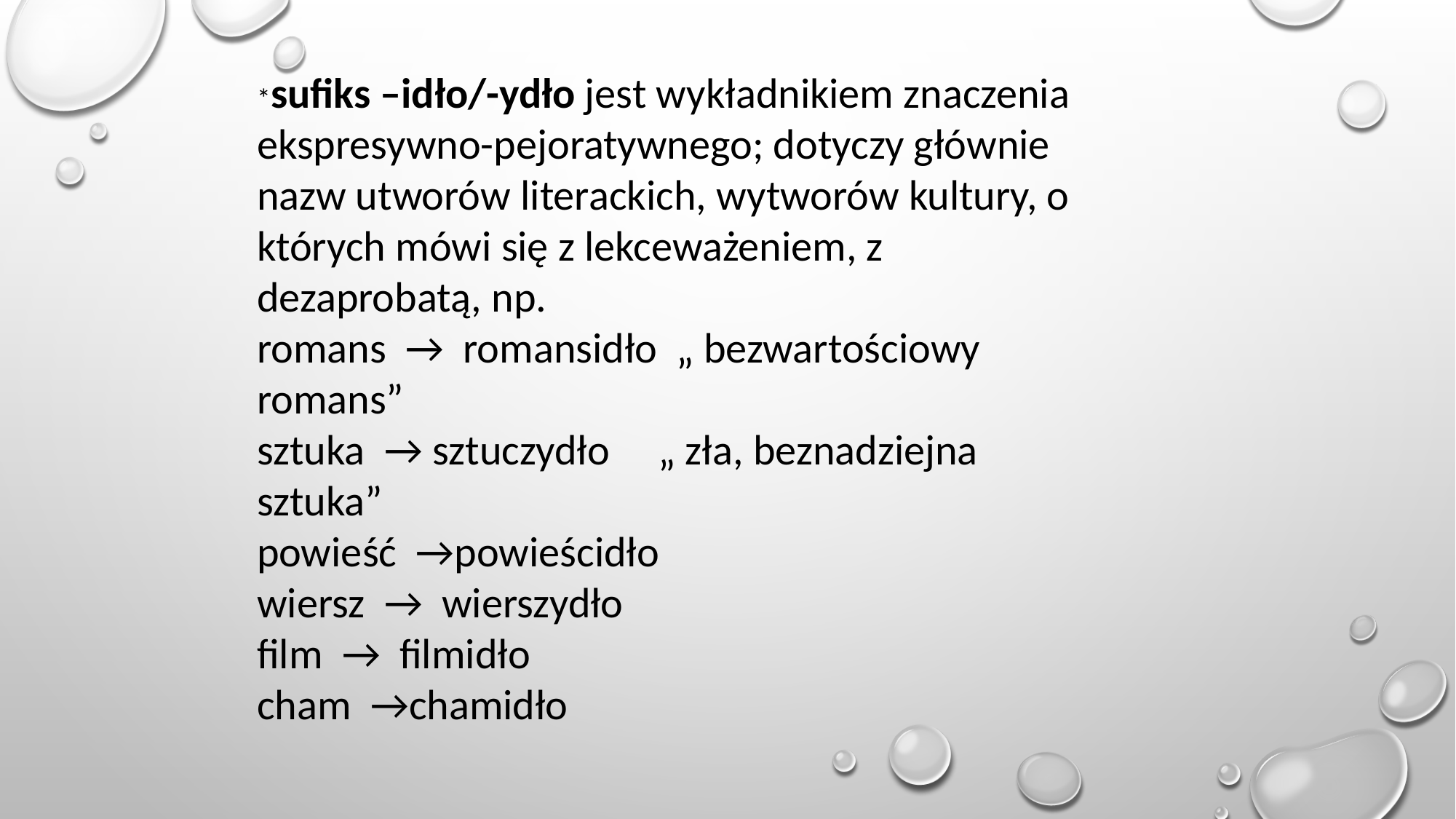

*sufiks –idło/-ydło jest wykładnikiem znaczenia ekspresywno-pejoratywnego; dotyczy głównie nazw utworów literackich, wytworów kultury, o których mówi się z lekceważeniem, z dezaprobatą, np.
romans  →  romansidło  „ bezwartościowy romans”
sztuka  → sztuczydło     „ zła, beznadziejna sztuka”
powieść  →powieścidło
wiersz  →  wierszydło
film  →  filmidło
cham  →chamidło